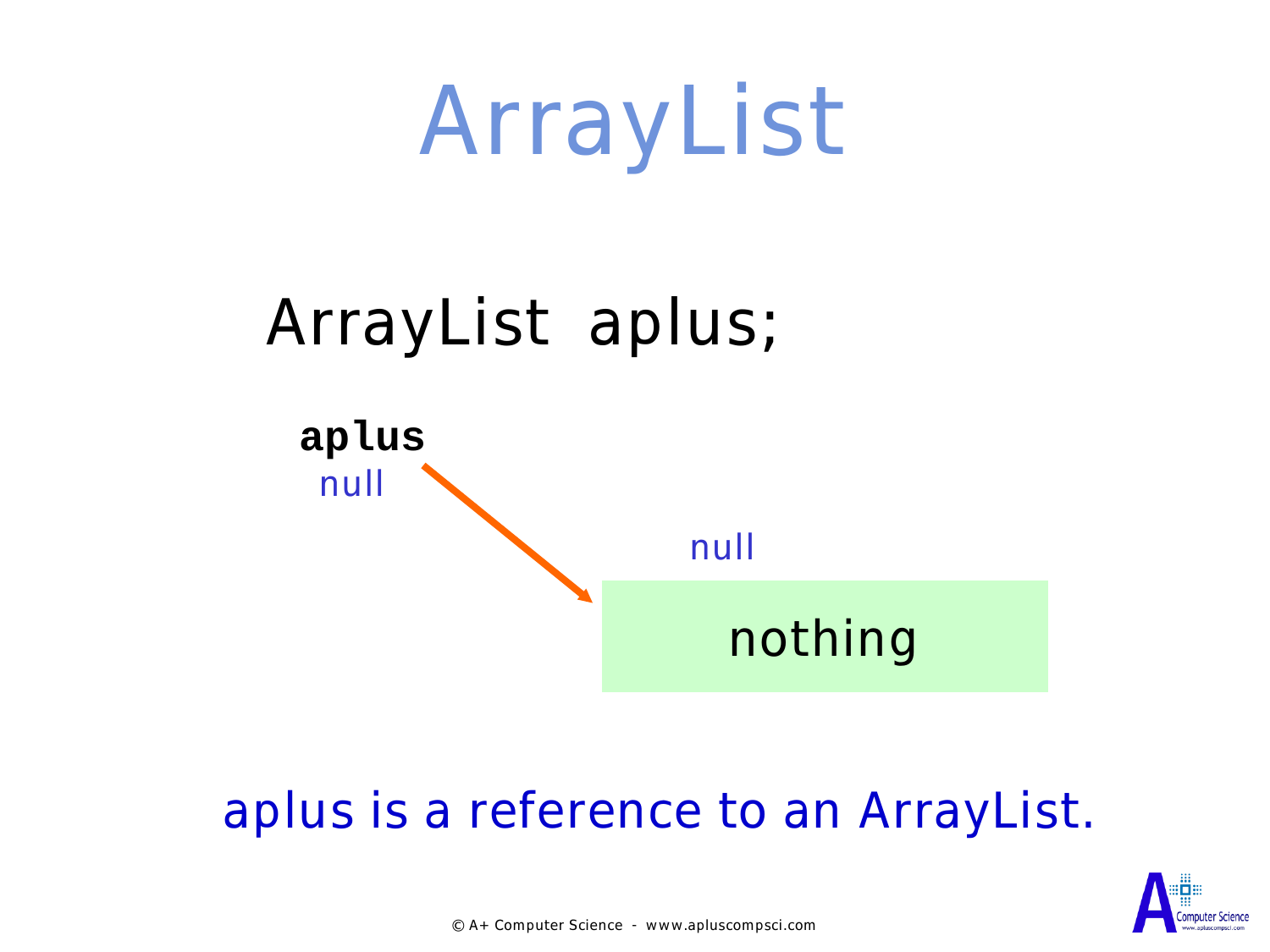

ArrayList
ArrayList  aplus;

aplus

null
null
nothing
aplus is a reference to an ArrayList.

© A+ Computer Science  -  www.apluscompsci.com